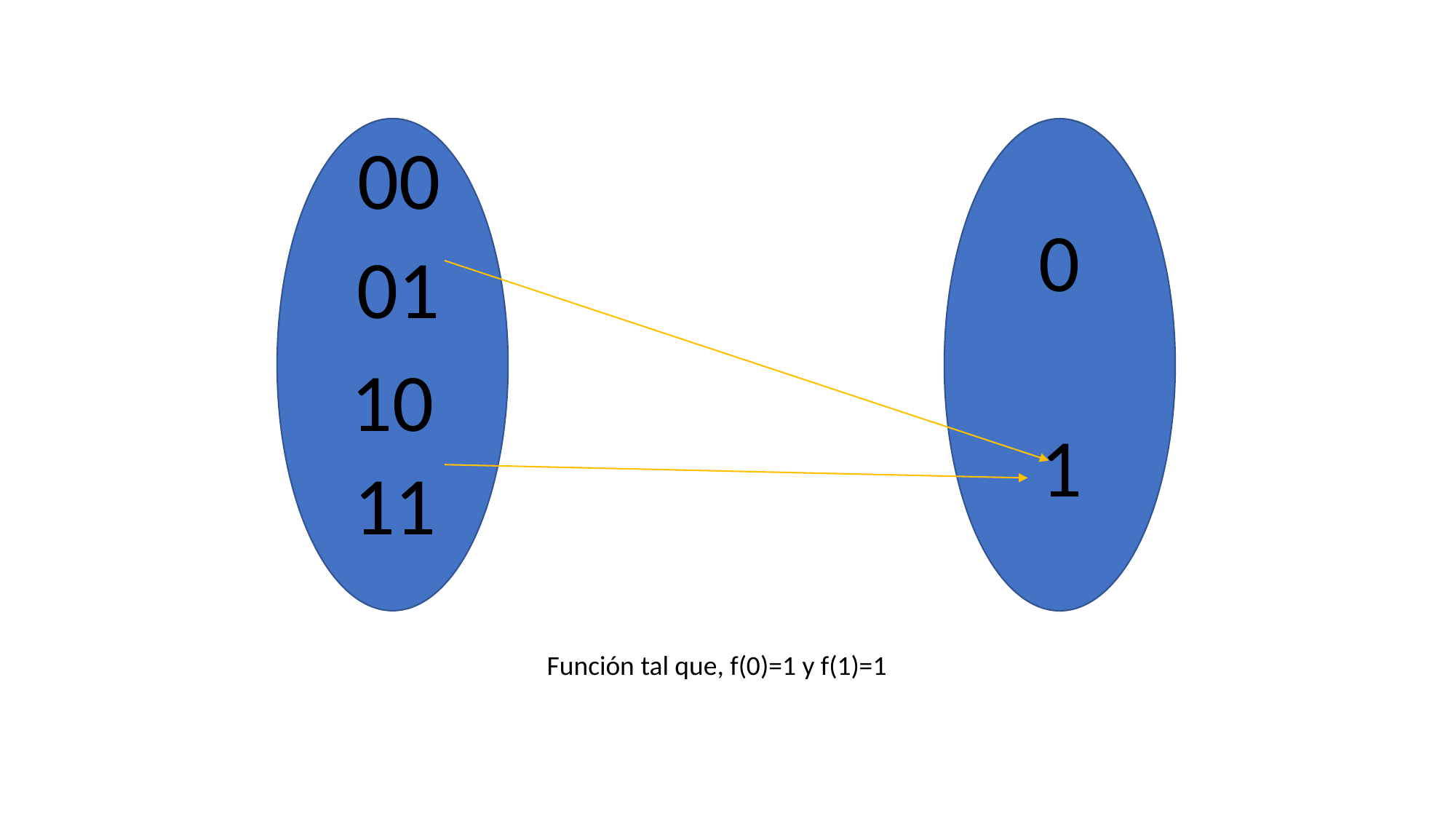

00
0
01
10
1
11
Función tal que, f(0)=1 y f(1)=1